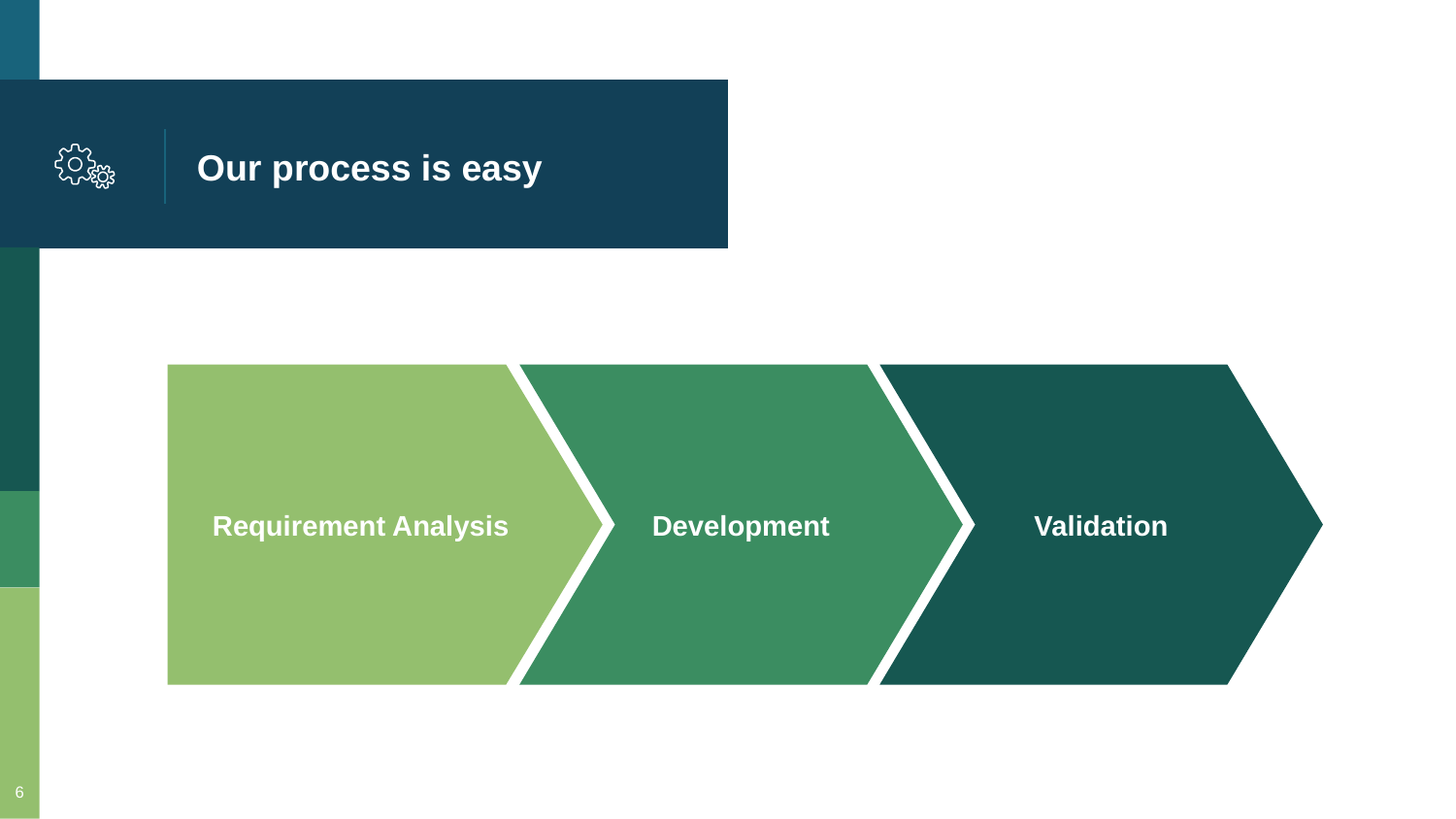

# Our process is easy

Requirement Analysis
Development
Validation
6